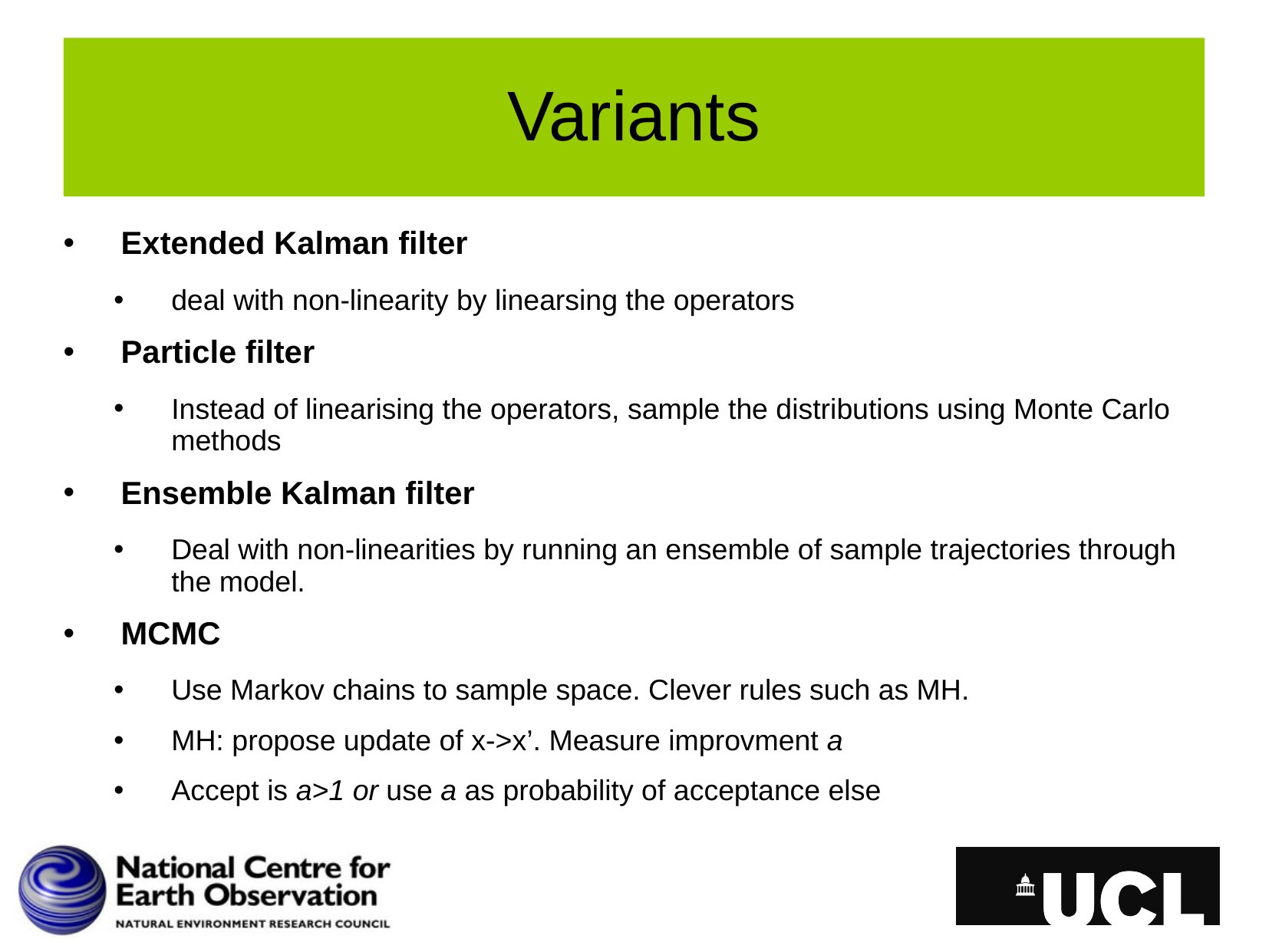

# Variants
Extended Kalman filter
deal with non-linearity by linearsing the operators
Particle filter
Instead of linearising the operators, sample the distributions using Monte Carlo methods
Ensemble Kalman filter
Deal with non-linearities by running an ensemble of sample trajectories through the model.
MCMC
Use Markov chains to sample space. Clever rules such as MH.
MH: propose update of x->x’. Measure improvment a
Accept is a>1 or use a as probability of acceptance else